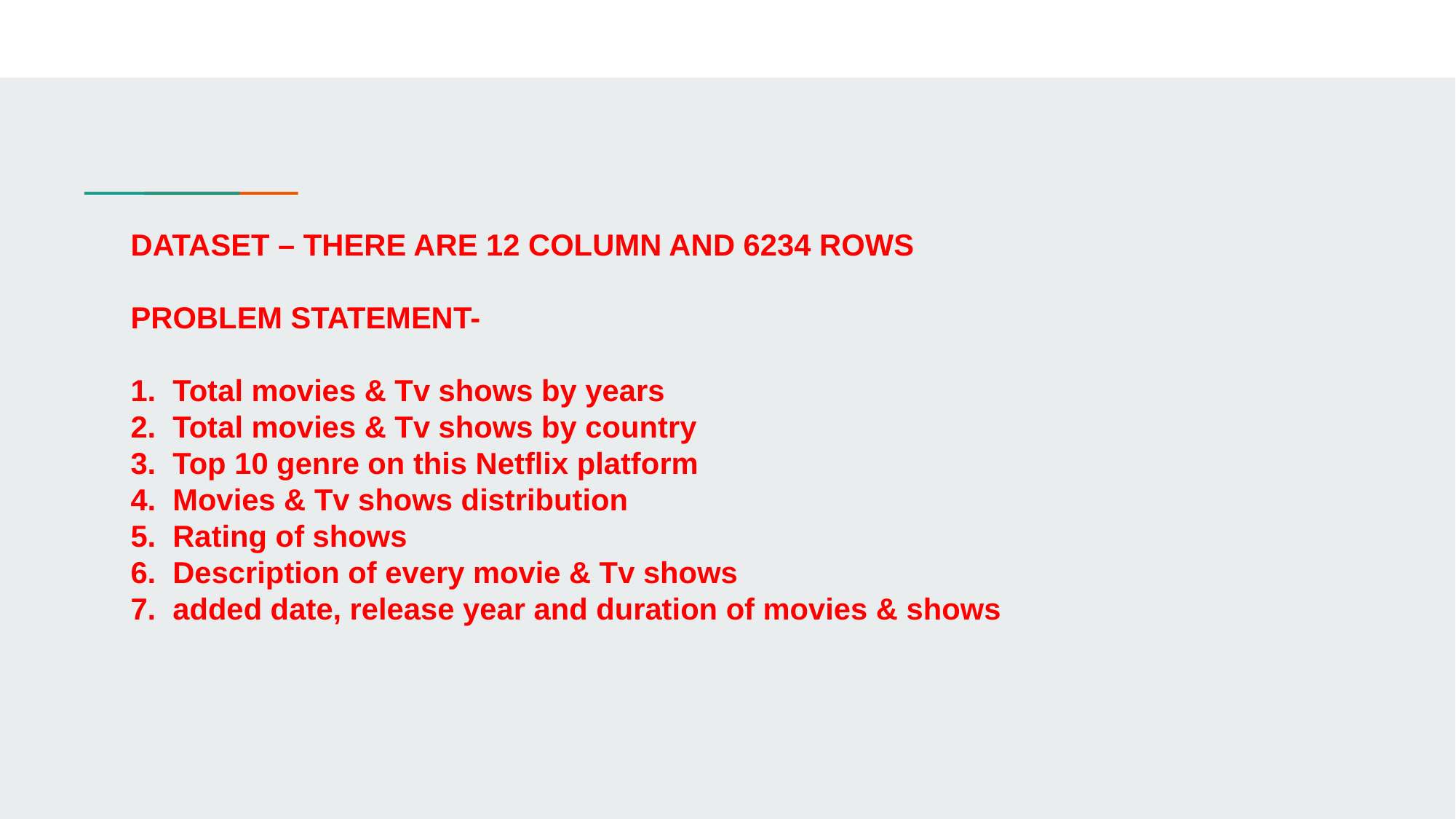

# DATASET – THERE ARE 12 COLUMN AND 6234 ROWS PROBLEM STATEMENT- 1.  Total movies & Tv shows by years 2.  Total movies & Tv shows by country 3.  Top 10 genre on this Netflix platform 4.  Movies & Tv shows distribution 5.  Rating of shows 6.  Description of every movie & Tv shows 7.  added date, release year and duration of movies & shows